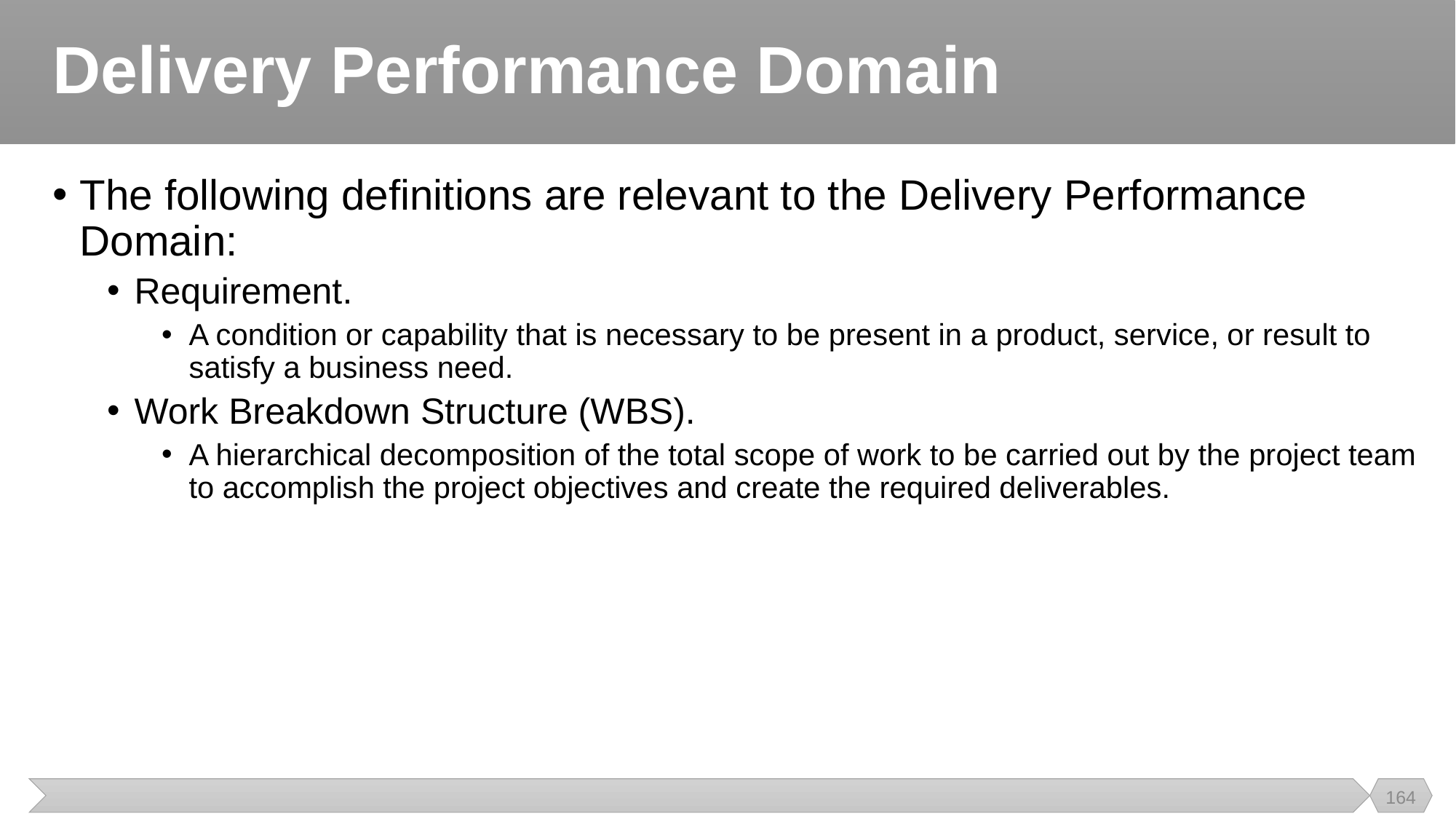

# Delivery Performance Domain
The following definitions are relevant to the Delivery Performance Domain:
Requirement.
A condition or capability that is necessary to be present in a product, service, or result to satisfy a business need.
Work Breakdown Structure (WBS).
A hierarchical decomposition of the total scope of work to be carried out by the project team to accomplish the project objectives and create the required deliverables.
164